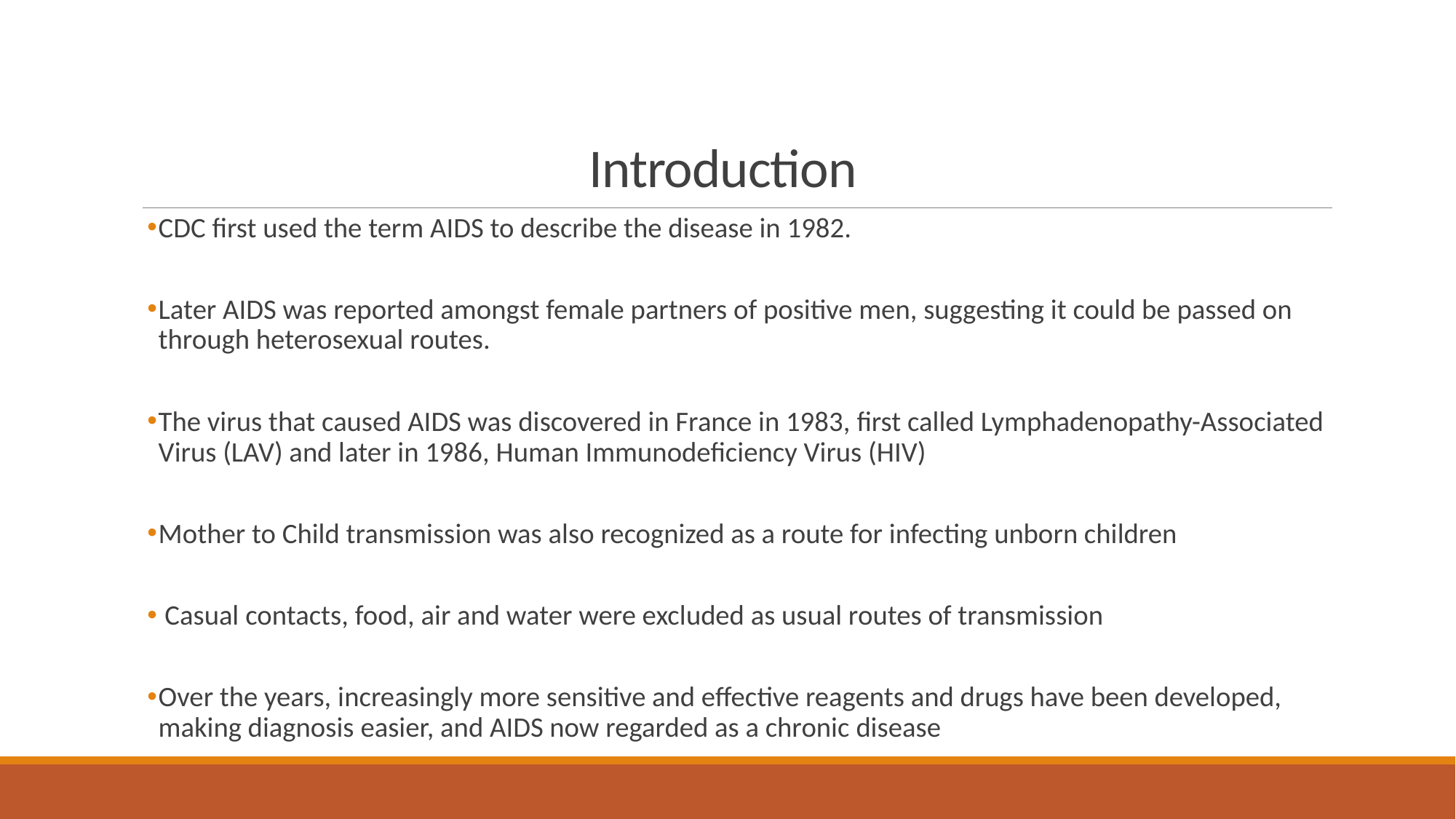

# Introduction
CDC first used the term AIDS to describe the disease in 1982.

Later AIDS was reported amongst female partners of positive men, suggesting it could be passed on through heterosexual routes.

The virus that caused AIDS was discovered in France in 1983, first called Lymphadenopathy-Associated Virus (LAV) and later in 1986, Human Immunodeficiency Virus (HIV)

Mother to Child transmission was also recognized as a route for infecting unborn children

 Casual contacts, food, air and water were excluded as usual routes of transmission

Over the years, increasingly more sensitive and effective reagents and drugs have been developed, making diagnosis easier, and AIDS now regarded as a chronic disease